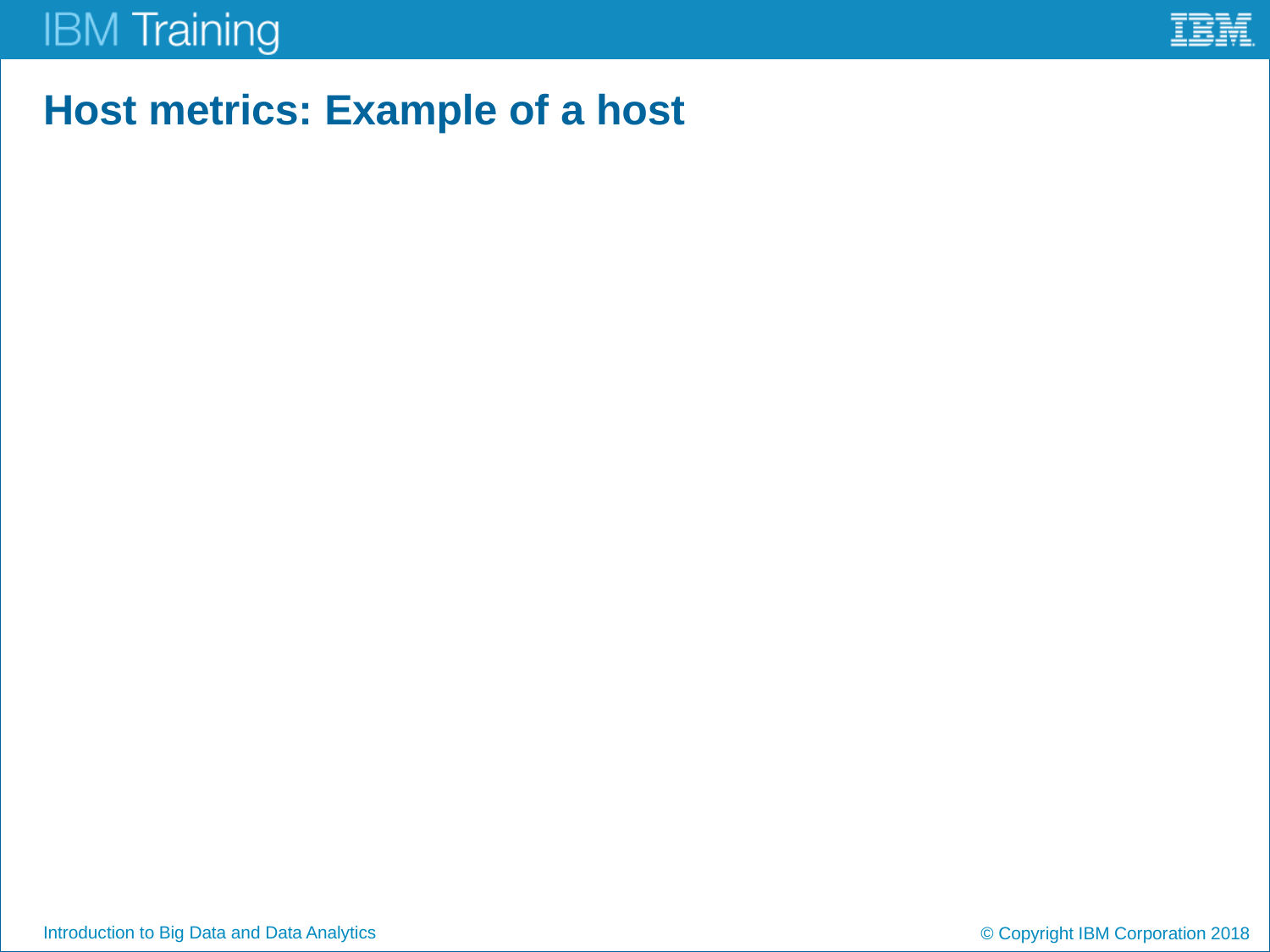

# Host metrics: Example of a host